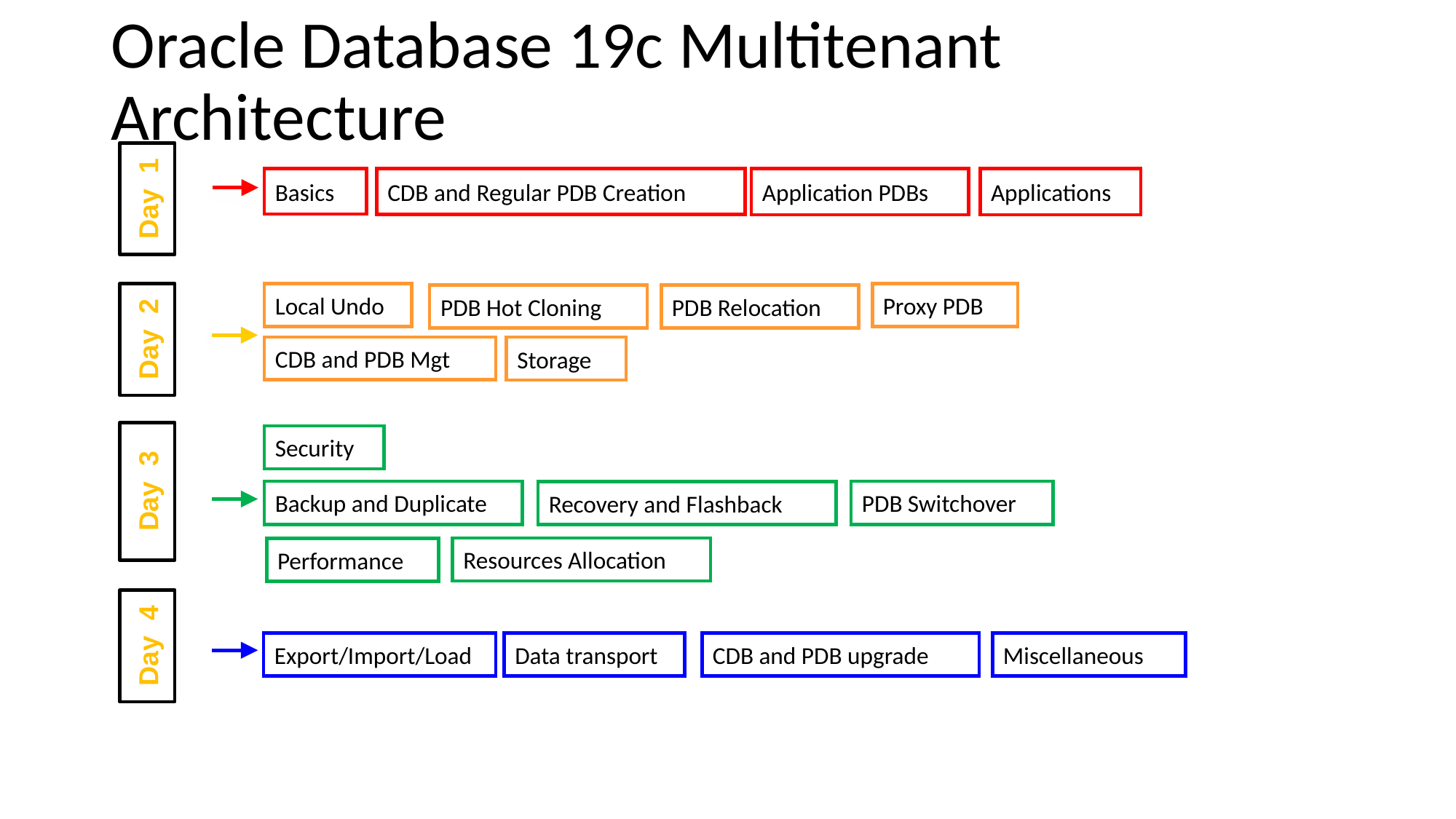

# Oracle Database 19c Multitenant Architecture
Day  1
Basics
CDB and Regular PDB Creation
Application PDBs
Applications
Local Undo
Proxy PDB
Day  2
PDB Hot Cloning
PDB Relocation
CDB and PDB Mgt
Storage
Day  3
Security
Backup and Duplicate
PDB Switchover
Recovery and Flashback
Resources Allocation
Performance
Day  4
CDB and PDB upgrade
Export/Import/Load
Data transport
Miscellaneous